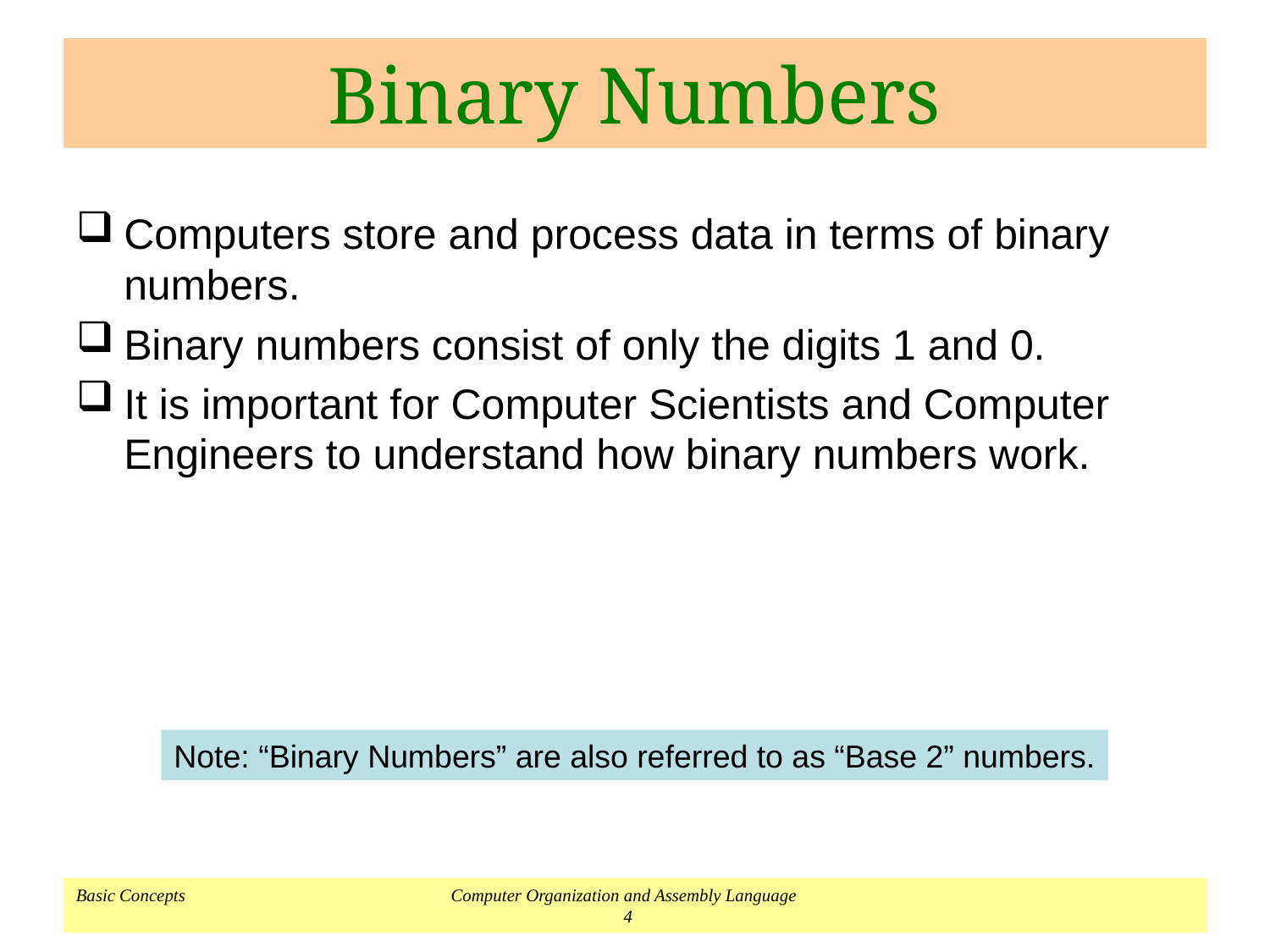

# Binary Numbers
Computers store and process data in terms of binary numbers.
Binary numbers consist of only the digits 1 and 0.
It is important for Computer Scientists and Computer Engineers to understand how binary numbers work.
Note: “Binary Numbers” are also referred to as “Base 2” numbers.